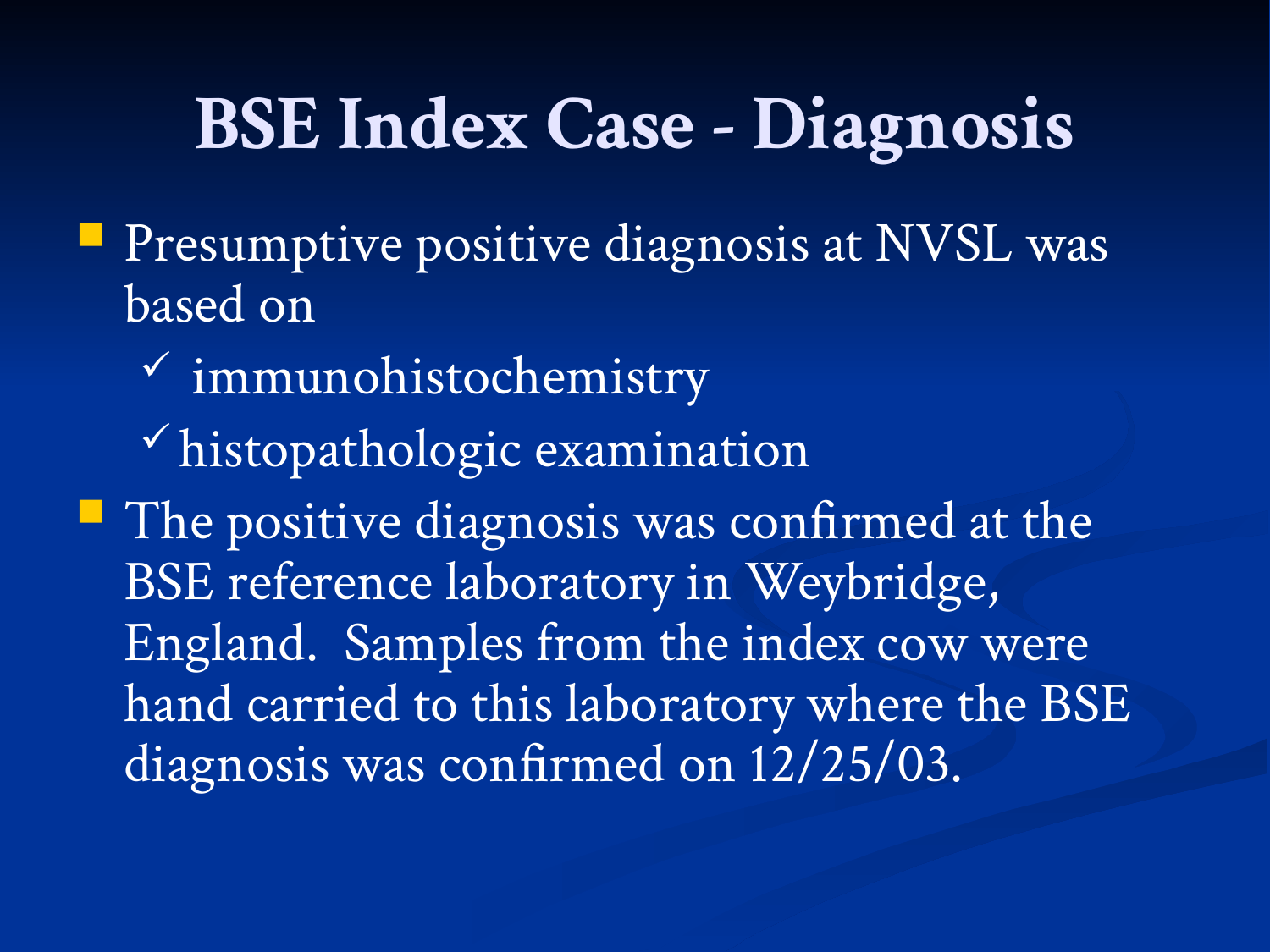

# BSE Index Case - Diagnosis
Presumptive positive diagnosis at NVSL was based on
 immunohistochemistry
histopathologic examination
The positive diagnosis was confirmed at the BSE reference laboratory in Weybridge, England.  Samples from the index cow were  hand carried to this laboratory where the BSE diagnosis was confirmed on 12/25/03.